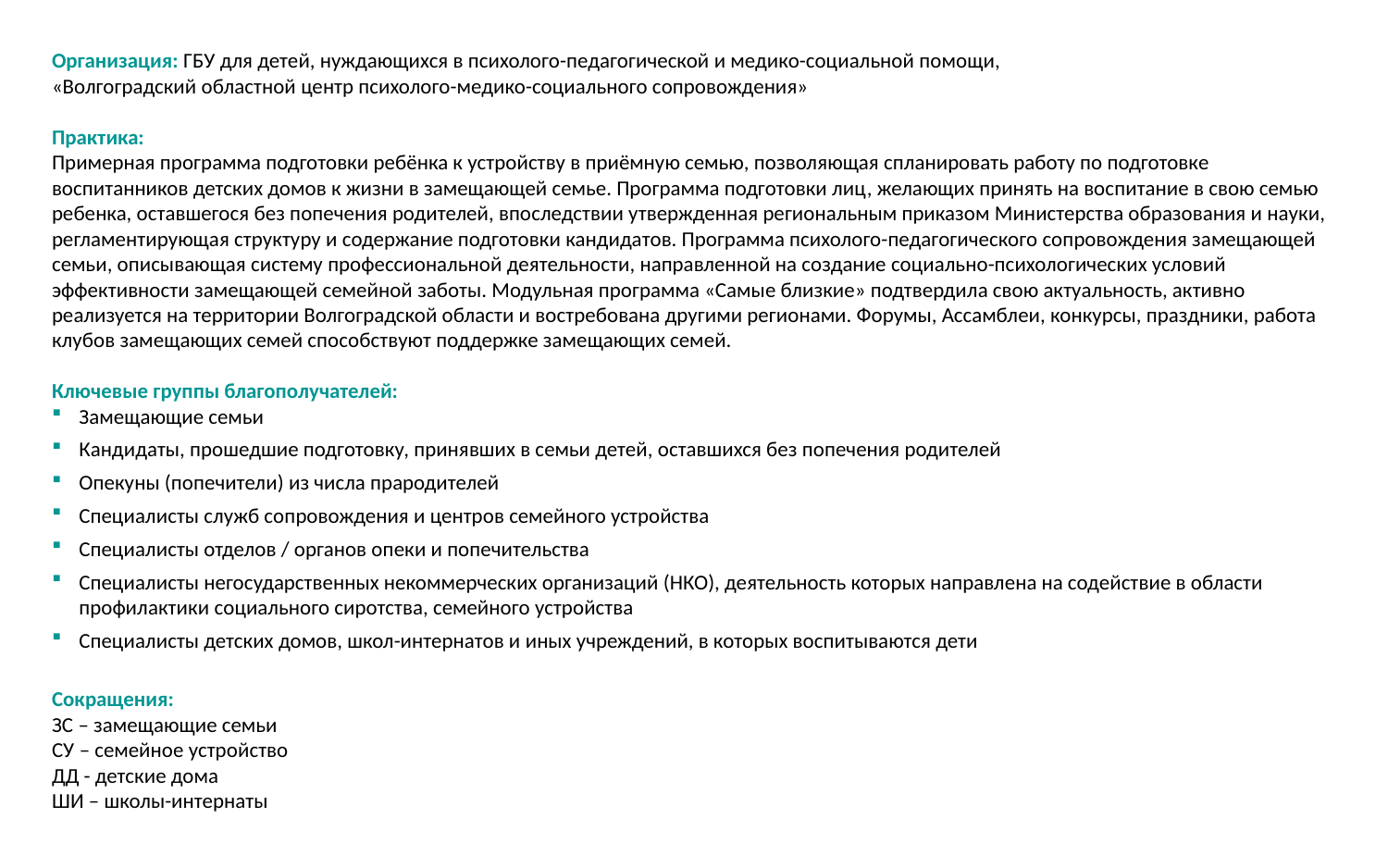

Организация: ГБУ для детей, нуждающихся в психолого-педагогической и медико-социальной помощи,
«Волгоградский областной центр психолого-медико-социального сопровождения»

Практика:
Примерная программа подготовки ребёнка к устройству в приёмную семью, позволяющая спланировать работу по подготовке воспитанников детских домов к жизни в замещающей семье. Программа подготовки лиц, желающих принять на воспитание в свою семью ребенка, оставшегося без попечения родителей, впоследствии утвержденная региональным приказом Министерства образования и науки, регламентирующая структуру и содержание подготовки кандидатов. Программа психолого-педагогического сопровождения замещающей семьи, описывающая систему профессиональной деятельности, направленной на создание социально-психологических условий эффективности замещающей семейной заботы. Модульная программа «Самые близкие» подтвердила свою актуальность, активно реализуется на территории Волгоградской области и востребована другими регионами. Форумы, Ассамблеи, конкурсы, праздники, работа клубов замещающих семей способствуют поддержке замещающих семей.

Ключевые группы благополучателей:
Замещающие семьи
Кандидаты, прошедшие подготовку, принявших в семьи детей, оставшихся без попечения родителей
Опекуны (попечители) из числа прародителей
Специалисты служб сопровождения и центров семейного устройства
Специалисты отделов / органов опеки и попечительства
Специалисты негосударственных некоммерческих организаций (НКО), деятельность которых направлена на содействие в области профилактики социального сиротства, семейного устройства
Специалисты детских домов, школ-интернатов и иных учреждений, в которых воспитываются дети

Сокращения:
ЗС – замещающие семьи
СУ – семейное устройство
ДД - детские дома
ШИ – школы-интернаты